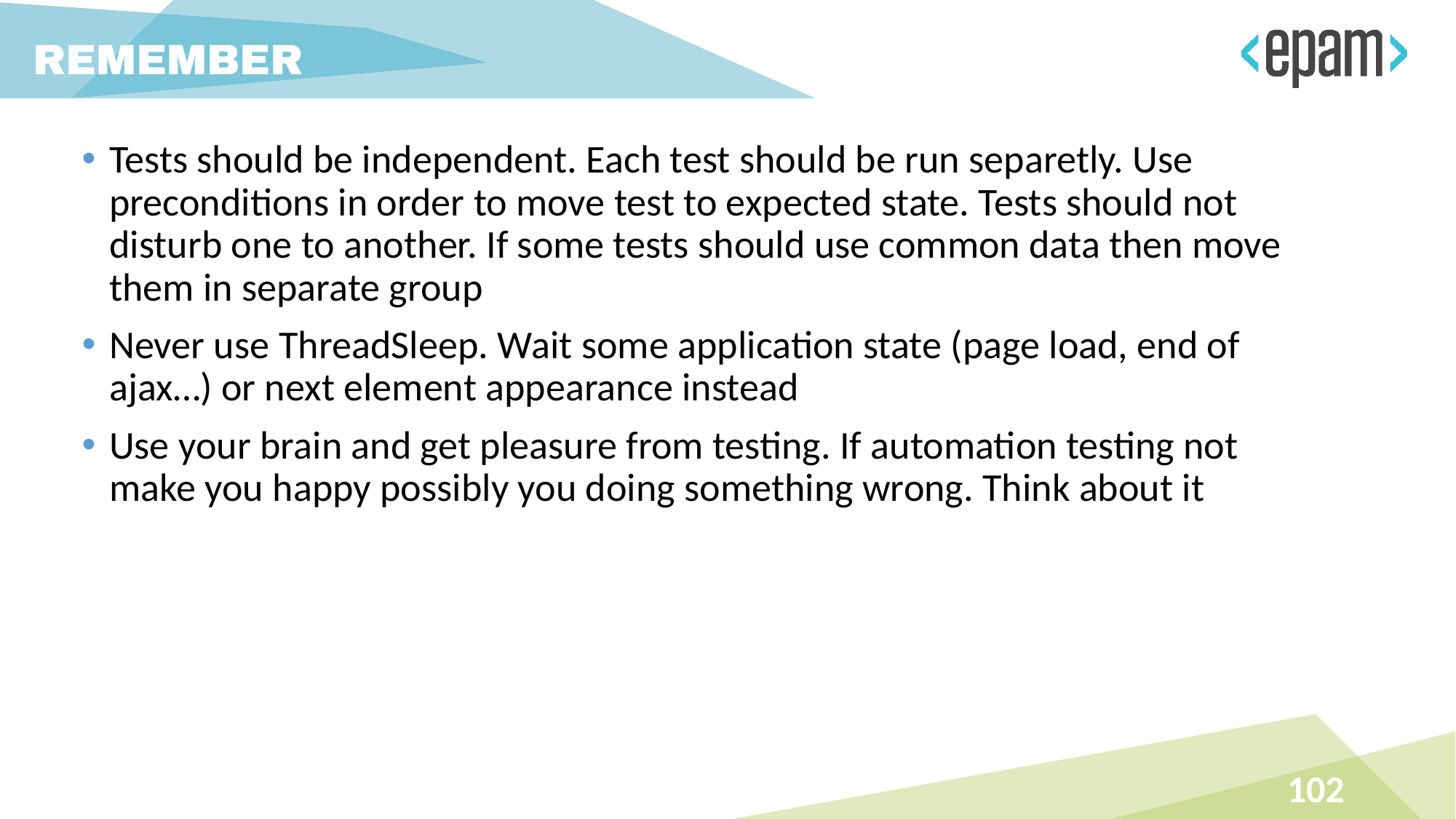

remember
Tests should be independent. Each test should be run separetly. Use preconditions in order to move test to expected state. Tests should not disturb one to another. If some tests should use common data then move them in separate group
Never use ThreadSleep. Wait some application state (page load, end of ajax…) or next element appearance instead
Use your brain and get pleasure from testing. If automation testing not make you happy possibly you doing something wrong. Think about it
102